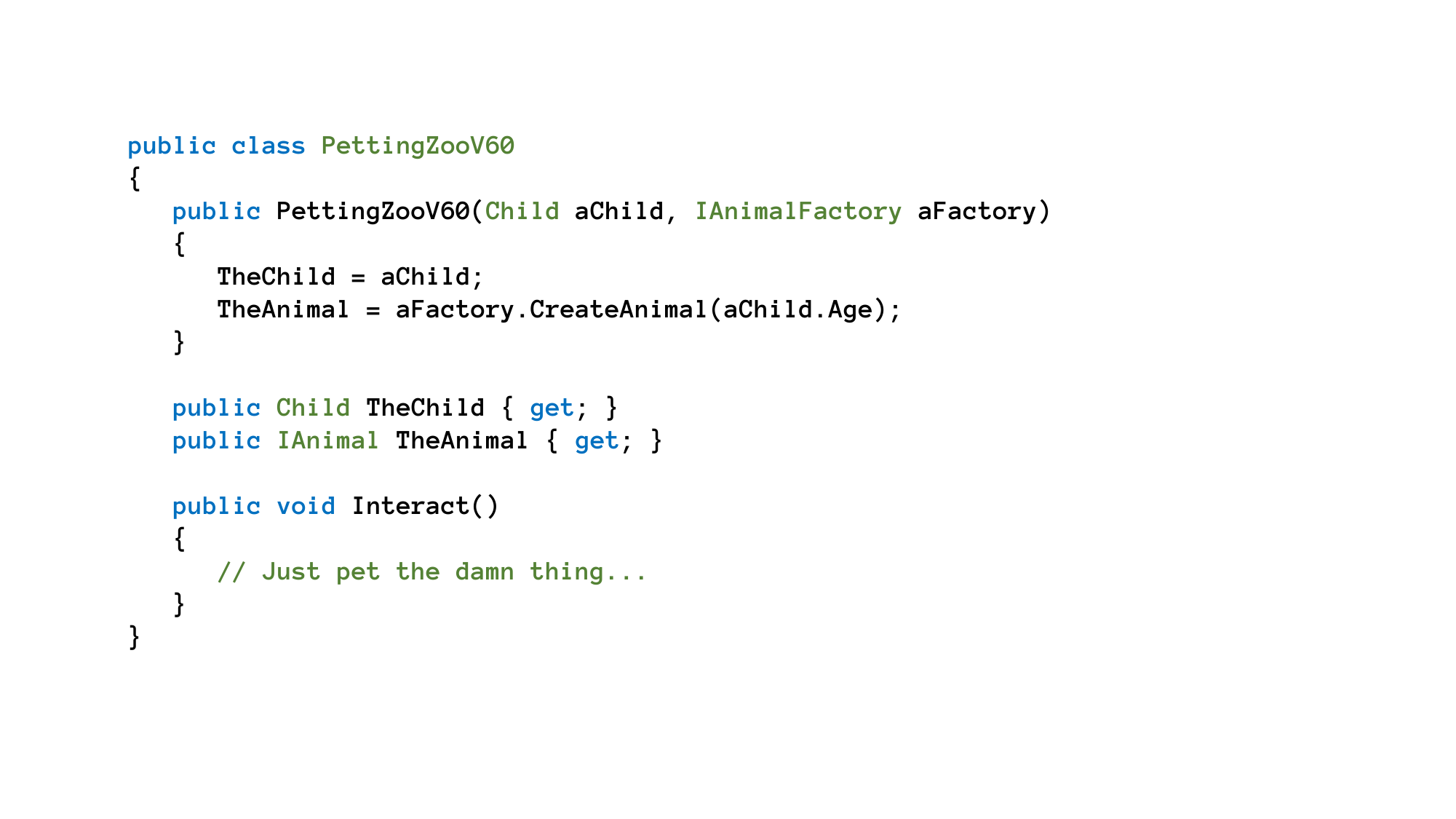

public class PettingZooV60
{
   public PettingZooV60(Child aChild, IAnimalFactory aFactory)
   {
      TheChild = aChild;
      TheAnimal = aFactory.CreateAnimal(aChild.Age);
   }

   public Child TheChild { get; }
   public IAnimal TheAnimal { get; }

   public void Interact()
   {
      // Just pet the damn thing...
   }
}